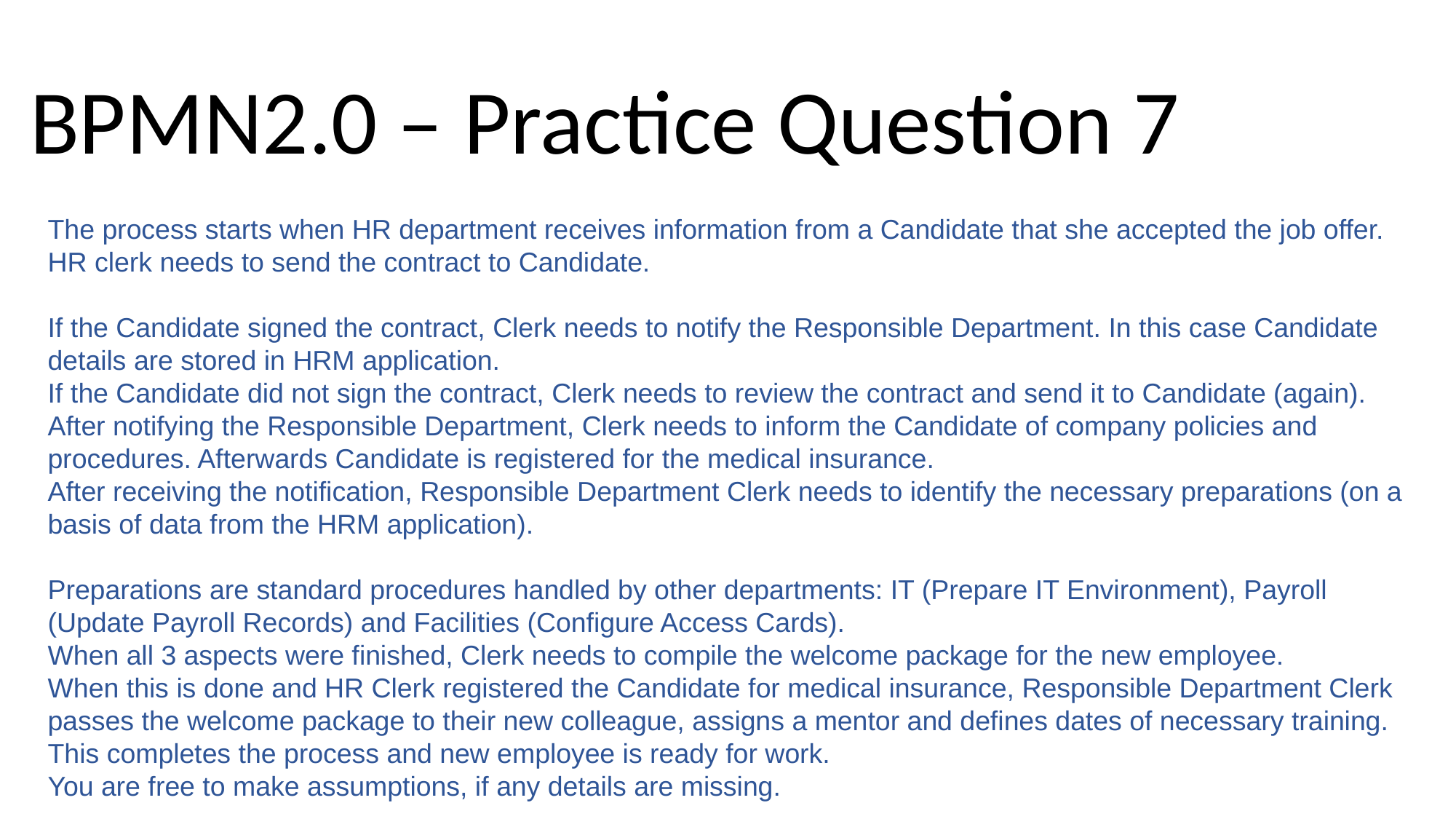

BPMN2.0 – Practice Question 7
The process starts when HR department receives information from a Candidate that she accepted the job offer. HR clerk needs to send the contract to Candidate.
If the Candidate signed the contract, Clerk needs to notify the Responsible Department. In this case Candidate details are stored in HRM application.
If the Candidate did not sign the contract, Clerk needs to review the contract and send it to Candidate (again).
After notifying the Responsible Department, Clerk needs to inform the Candidate of company policies and procedures. Afterwards Candidate is registered for the medical insurance.
After receiving the notification, Responsible Department Clerk needs to identify the necessary preparations (on a basis of data from the HRM application).
Preparations are standard procedures handled by other departments: IT (Prepare IT Environment), Payroll (Update Payroll Records) and Facilities (Configure Access Cards).
When all 3 aspects were finished, Clerk needs to compile the welcome package for the new employee.
When this is done and HR Clerk registered the Candidate for medical insurance, Responsible Department Clerk passes the welcome package to their new colleague, assigns a mentor and defines dates of necessary training.
This completes the process and new employee is ready for work.
You are free to make assumptions, if any details are missing.